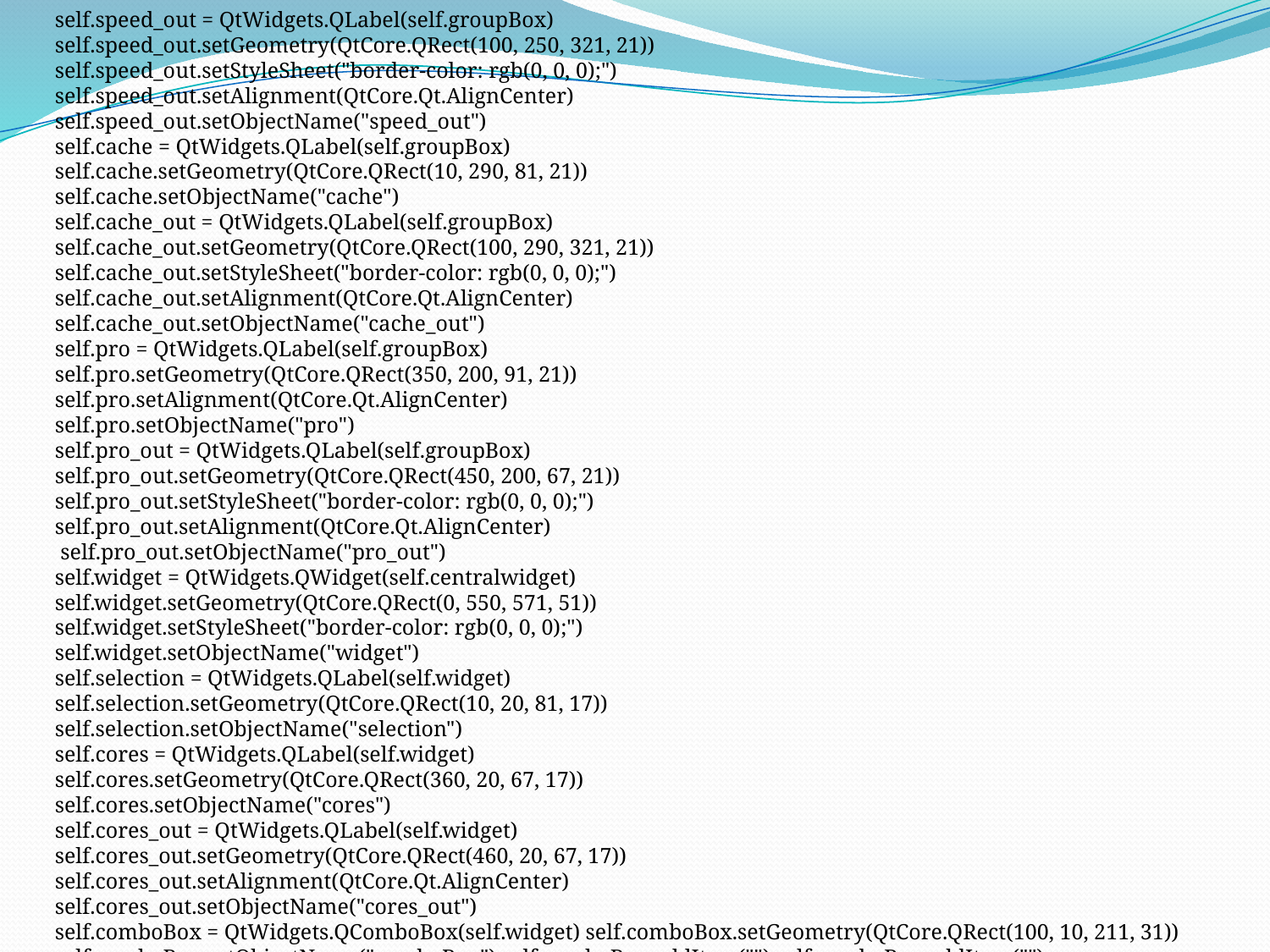

self.speed_out = QtWidgets.QLabel(self.groupBox)
self.speed_out.setGeometry(QtCore.QRect(100, 250, 321, 21))
self.speed_out.setStyleSheet("border-color: rgb(0, 0, 0);")
self.speed_out.setAlignment(QtCore.Qt.AlignCenter)
self.speed_out.setObjectName("speed_out")
self.cache = QtWidgets.QLabel(self.groupBox)
self.cache.setGeometry(QtCore.QRect(10, 290, 81, 21))
self.cache.setObjectName("cache")
self.cache_out = QtWidgets.QLabel(self.groupBox)
self.cache_out.setGeometry(QtCore.QRect(100, 290, 321, 21))
self.cache_out.setStyleSheet("border-color: rgb(0, 0, 0);")
self.cache_out.setAlignment(QtCore.Qt.AlignCenter)
self.cache_out.setObjectName("cache_out")
self.pro = QtWidgets.QLabel(self.groupBox)
self.pro.setGeometry(QtCore.QRect(350, 200, 91, 21))
self.pro.setAlignment(QtCore.Qt.AlignCenter)
self.pro.setObjectName("pro")
self.pro_out = QtWidgets.QLabel(self.groupBox)
self.pro_out.setGeometry(QtCore.QRect(450, 200, 67, 21))
self.pro_out.setStyleSheet("border-color: rgb(0, 0, 0);")
self.pro_out.setAlignment(QtCore.Qt.AlignCenter)
 self.pro_out.setObjectName("pro_out")
self.widget = QtWidgets.QWidget(self.centralwidget)
self.widget.setGeometry(QtCore.QRect(0, 550, 571, 51))
self.widget.setStyleSheet("border-color: rgb(0, 0, 0);")
self.widget.setObjectName("widget")
self.selection = QtWidgets.QLabel(self.widget)
self.selection.setGeometry(QtCore.QRect(10, 20, 81, 17))
self.selection.setObjectName("selection")
self.cores = QtWidgets.QLabel(self.widget)
self.cores.setGeometry(QtCore.QRect(360, 20, 67, 17))
self.cores.setObjectName("cores")
self.cores_out = QtWidgets.QLabel(self.widget)
self.cores_out.setGeometry(QtCore.QRect(460, 20, 67, 17))
self.cores_out.setAlignment(QtCore.Qt.AlignCenter)
self.cores_out.setObjectName("cores_out")
self.comboBox = QtWidgets.QComboBox(self.widget) self.comboBox.setGeometry(QtCore.QRect(100, 10, 211, 31)) self.comboBox.setObjectName("comboBox") self.comboBox.addItem("") self.comboBox.addItem("") self.comboBox.addItem("") self.comboBox.addItem("") self.comboBox.addItem("") self.comboBox.addItem("") self.comboBox.addItem("") self.comboBox.addItem("")